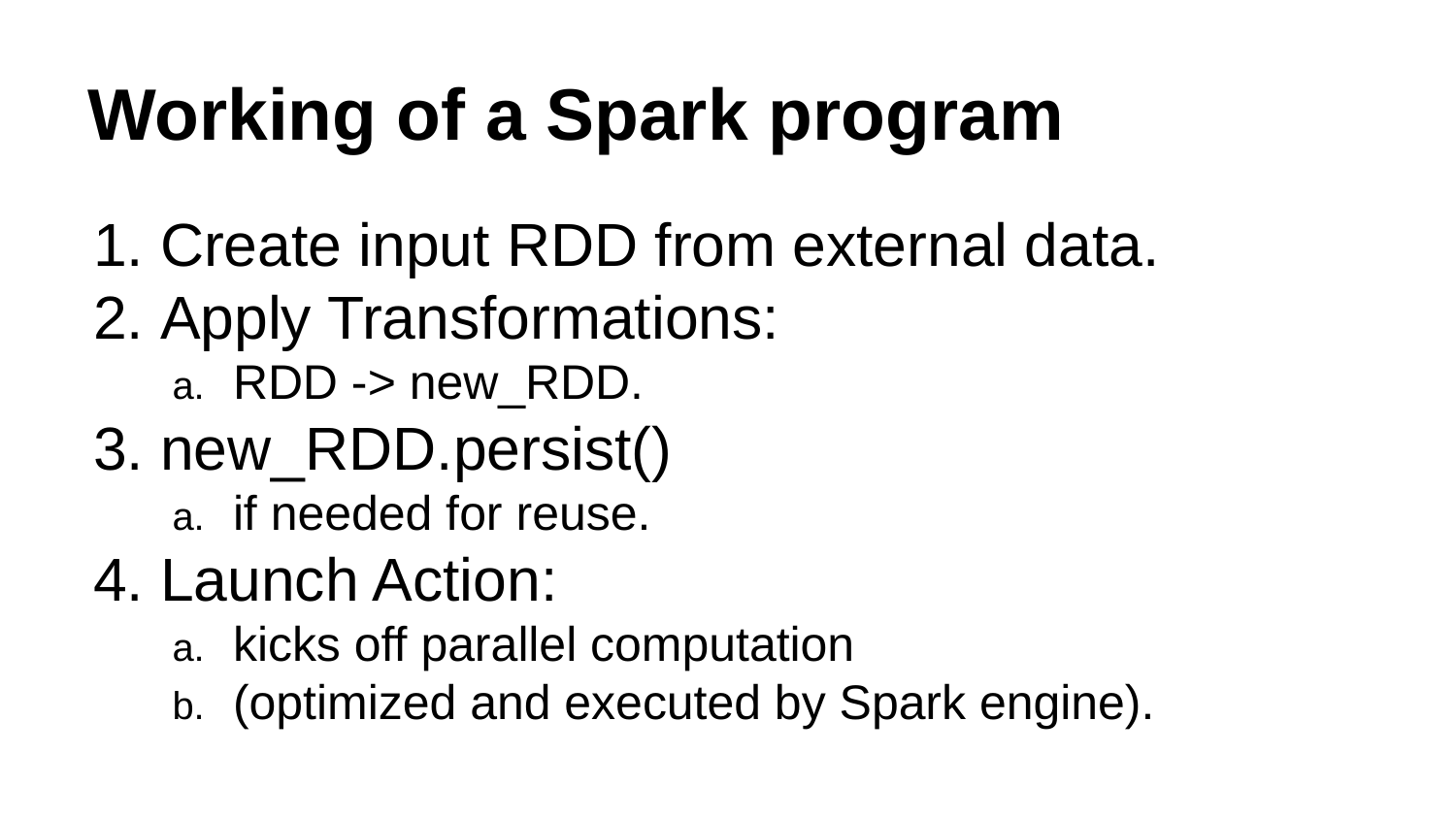

# Working of a Spark program
Create input RDD from external data.
Apply Transformations:
RDD -> new_RDD.
new_RDD.persist()
if needed for reuse.
Launch Action:
kicks off parallel computation
(optimized and executed by Spark engine).